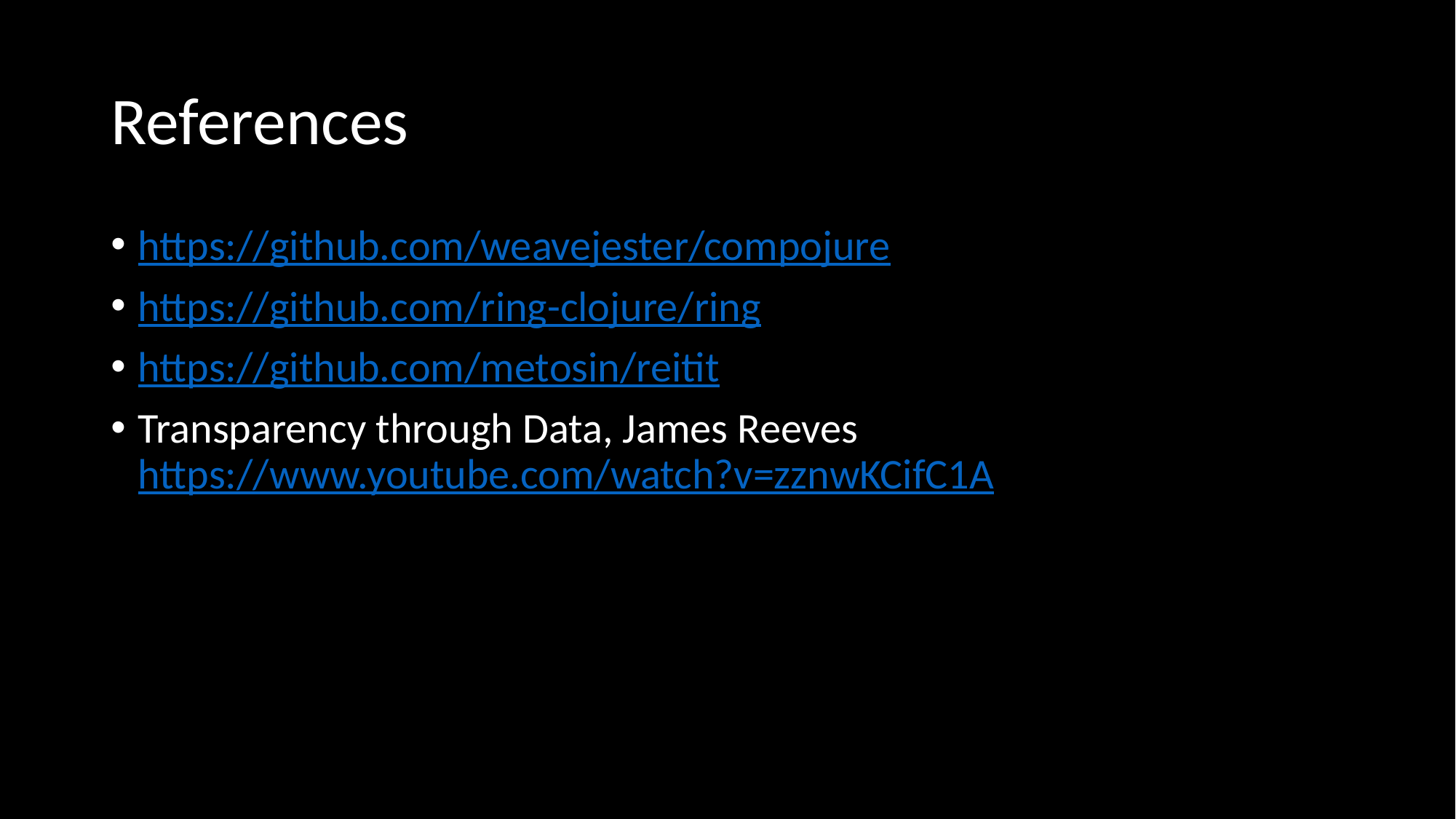

# References
https://github.com/weavejester/compojure
https://github.com/ring-clojure/ring
https://github.com/metosin/reitit
Transparency through Data, James Reeves
https://www.youtube.com/watch?v=zznwKCifC1A